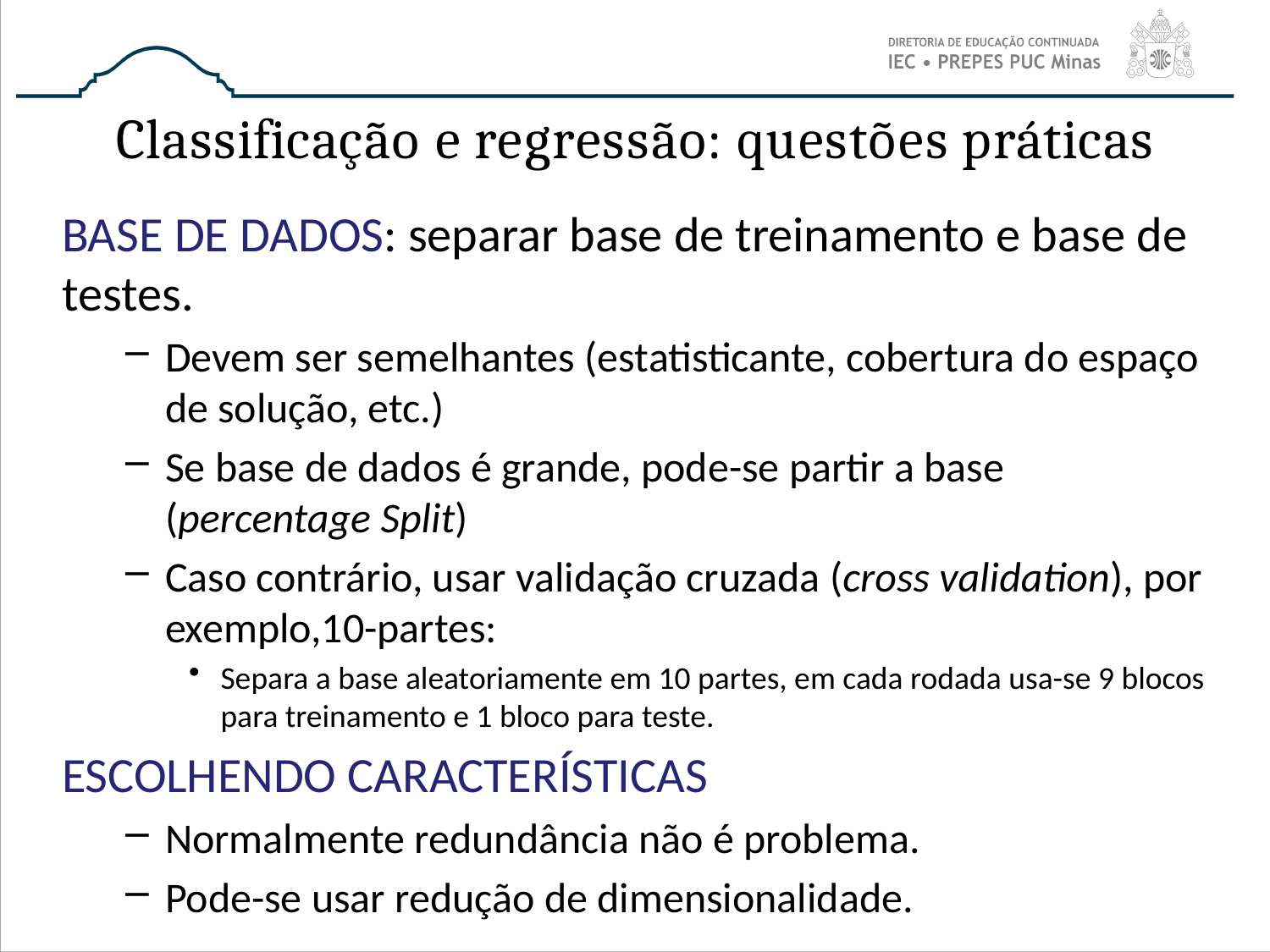

# Classificação e regressão: questões práticas
BASE DE DADOS: separar base de treinamento e base de testes.
Devem ser semelhantes (estatisticante, cobertura do espaço de solução, etc.)
Se base de dados é grande, pode-se partir a base (percentage Split)
Caso contrário, usar validação cruzada (cross validation), por exemplo,10-partes:
Separa a base aleatoriamente em 10 partes, em cada rodada usa-se 9 blocos para treinamento e 1 bloco para teste.
ESCOLHENDO CARACTERÍSTICAS
Normalmente redundância não é problema.
Pode-se usar redução de dimensionalidade.